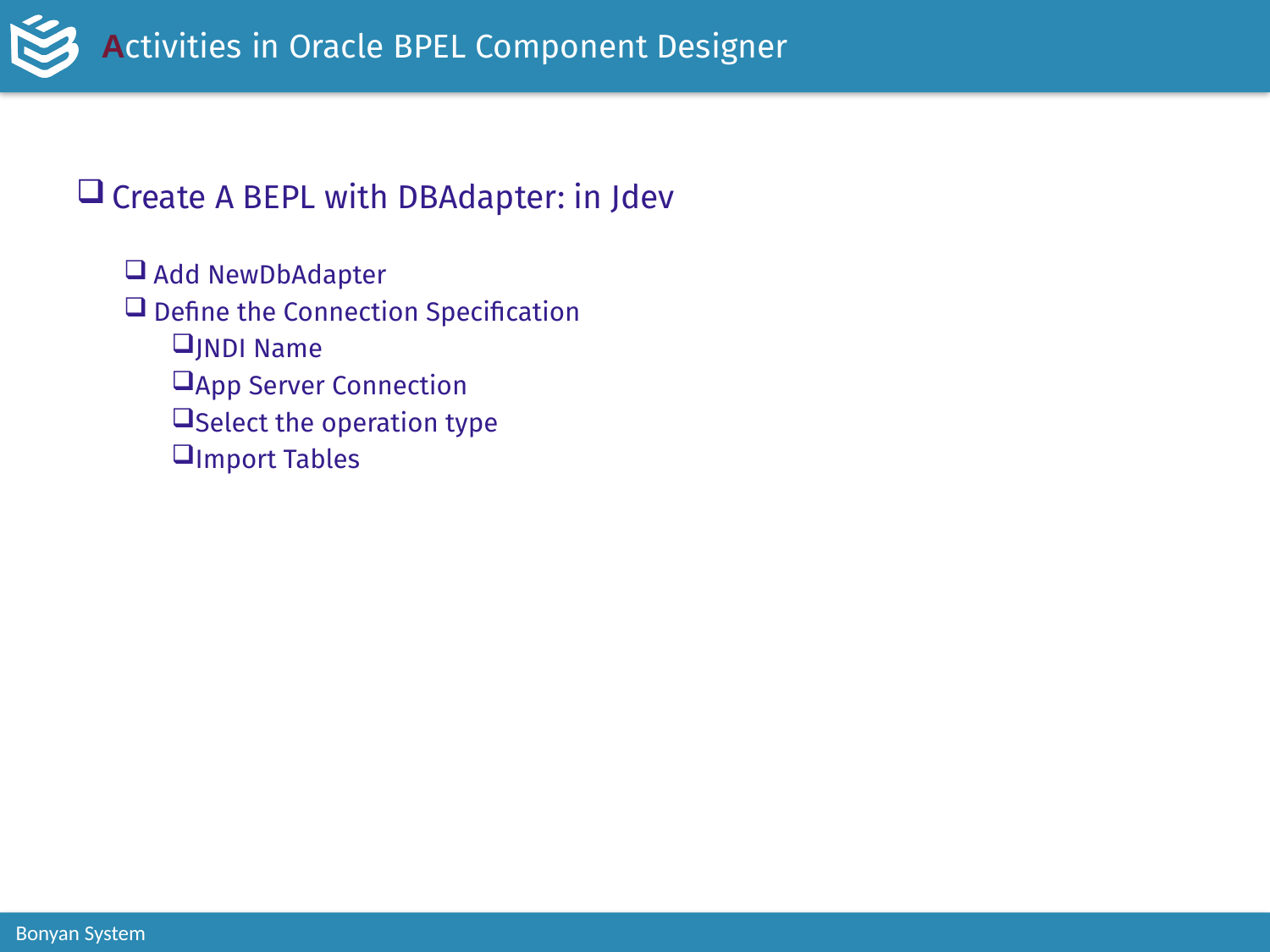

# Activities in Oracle BPEL Component Designer
Create A BEPL with DBAdapter: in Jdev

Add NewDbAdapter
Define the Connection Specification
JNDI Name
App Server Connection
Select the operation type
Import Tables